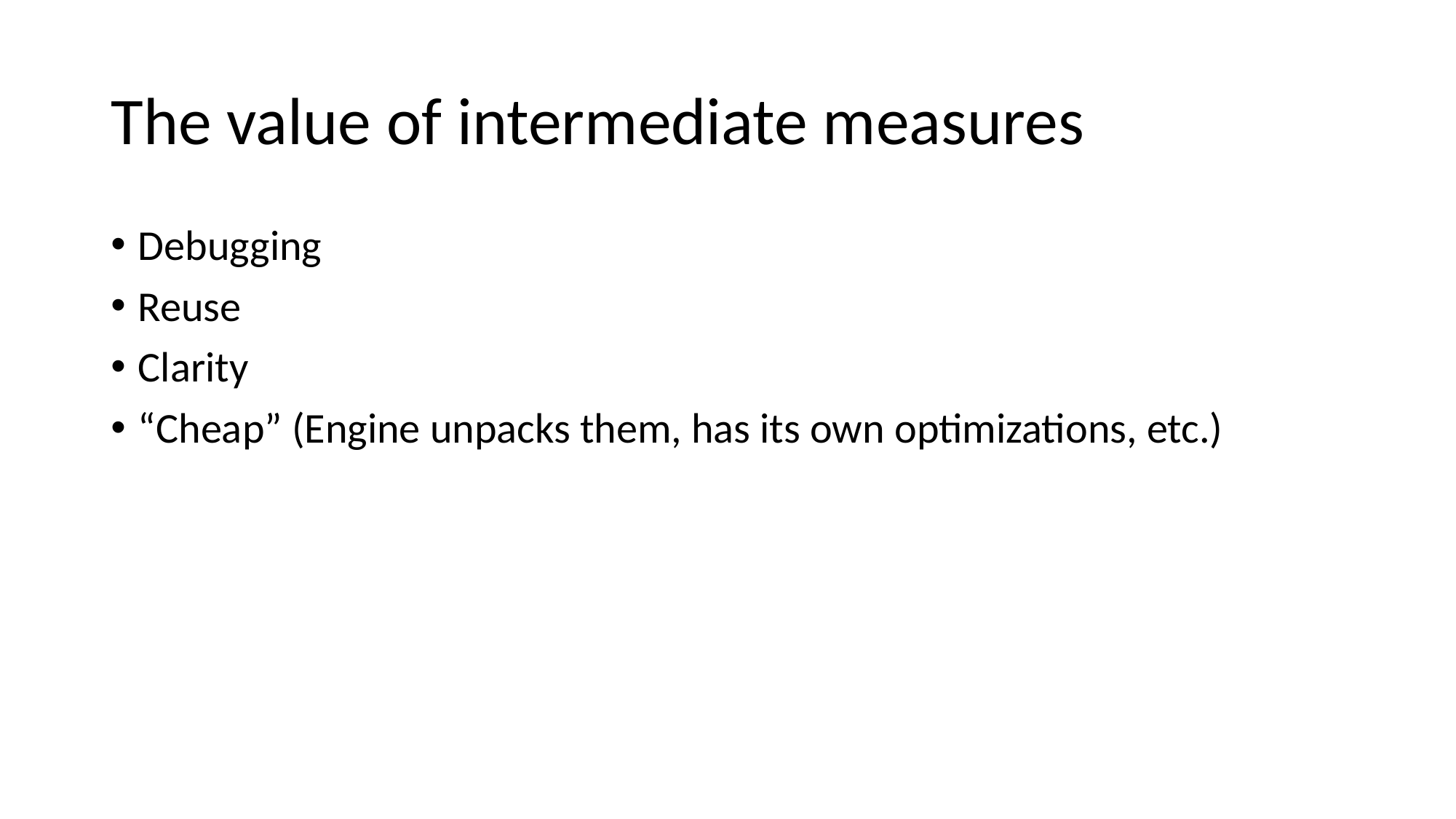

# The value of intermediate measures
Debugging
Reuse
Clarity
“Cheap” (Engine unpacks them, has its own optimizations, etc.)